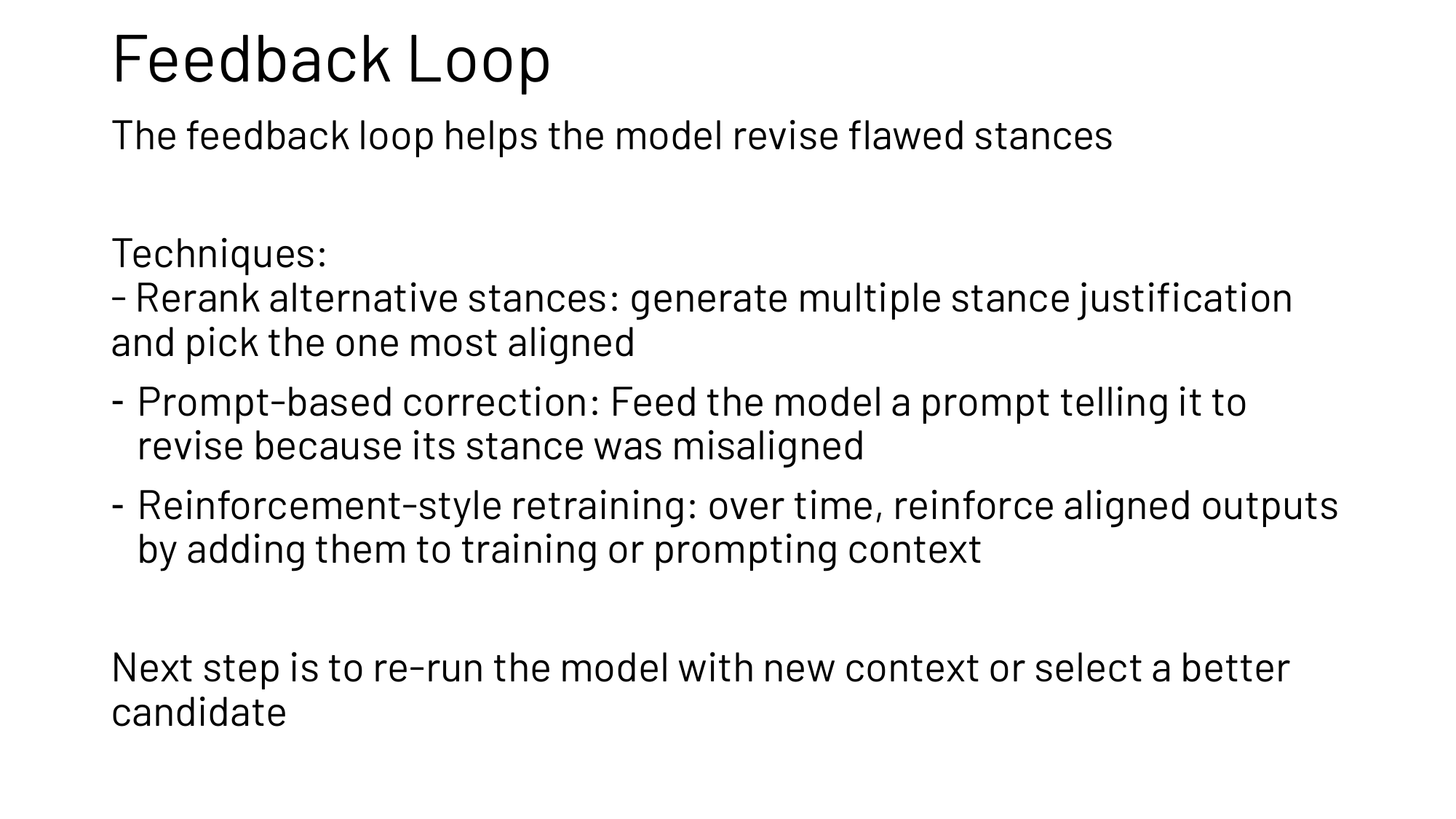

# Feedback Loop
The feedback loop helps the model revise flawed stances

Techniques:
- Rerank alternative stances: generate multiple stance justification and pick the one most aligned
Prompt-based correction: Feed the model a prompt telling it to revise because its stance was misaligned
Reinforcement-style retraining: over time, reinforce aligned outputs by adding them to training or prompting context

Next step is to re-run the model with new context or select a better candidate